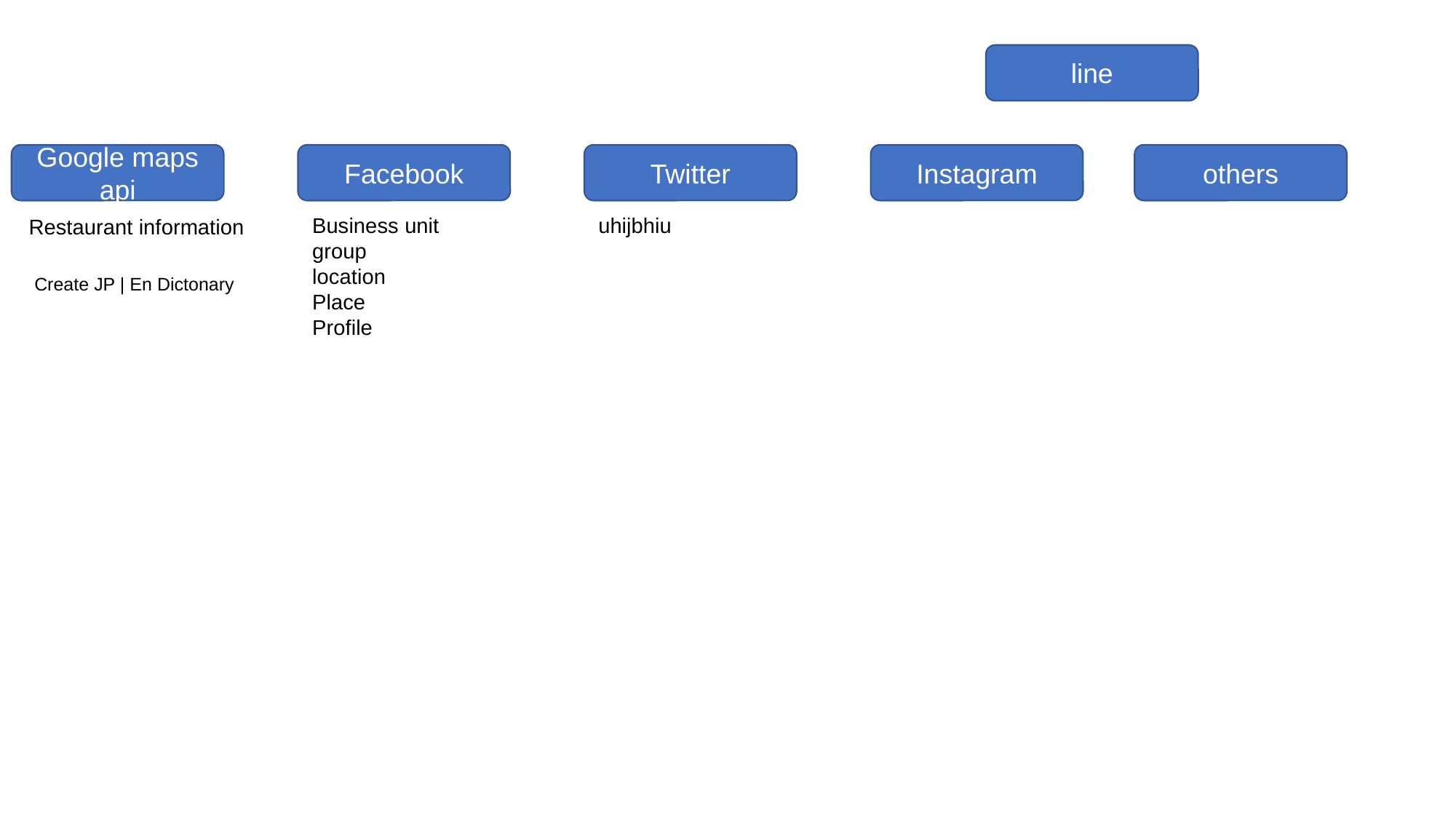

line
Google maps api
Facebook
Twitter
Instagram
others
Business unit
group
location
Place
Profile

uhijbhiu
Restaurant information
Create JP | En Dictonary